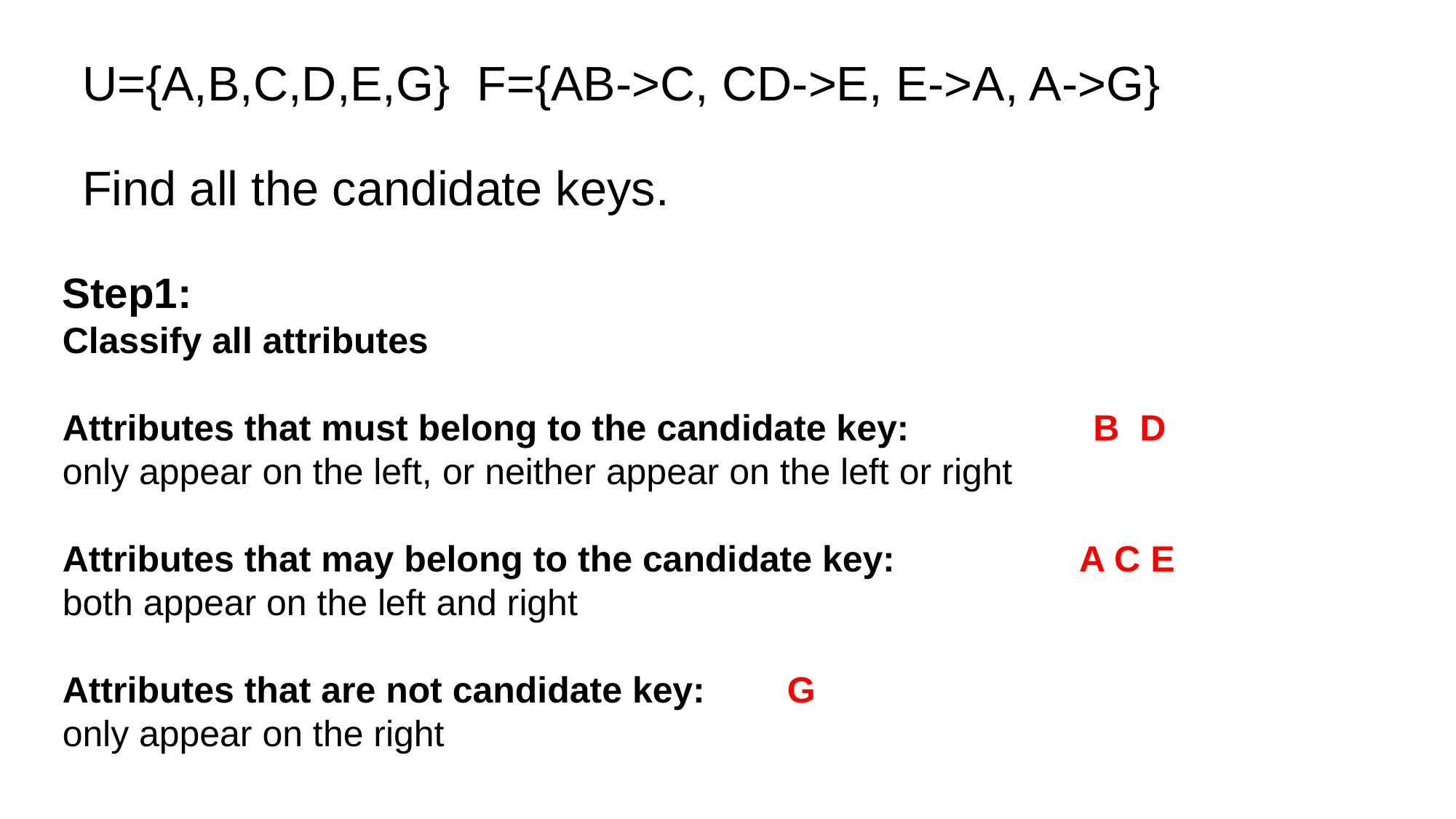

# U={A,B,C,D,E,G}  F={AB->C, CD->E, E->A, A->G} Find all the candidate keys.
Step1:
Classify all attributes

Attributes that must belong to the candidate key:                  B  D
only appear on the left, or neither appear on the left or right

Attributes that may belong to the candidate key:                  A C E
both appear on the left and right

Attributes that are not candidate key:        G
only appear on the right